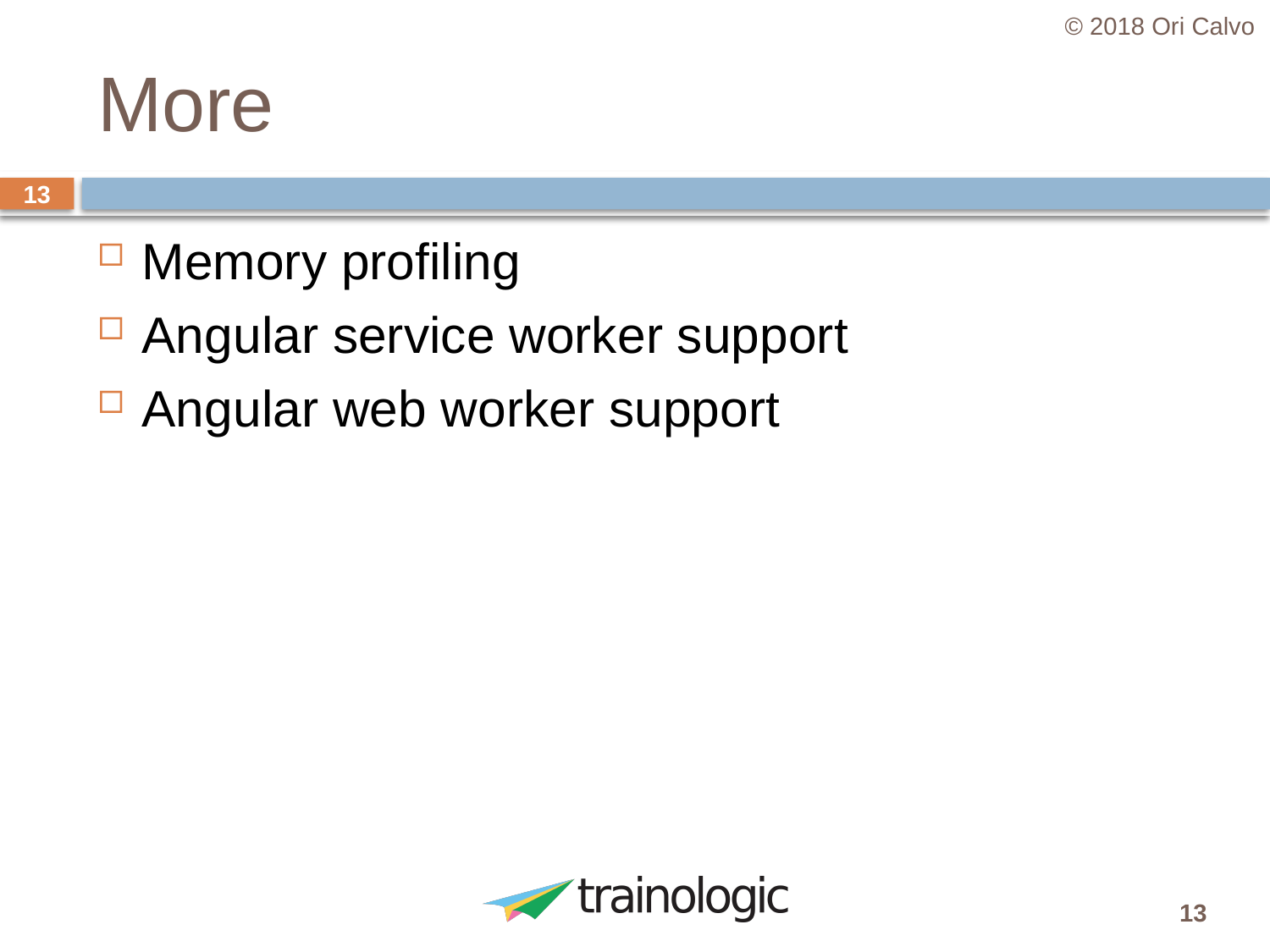

© 2018 Ori Calvo
# More
13
Memory profiling
Angular service worker support
Angular web worker support